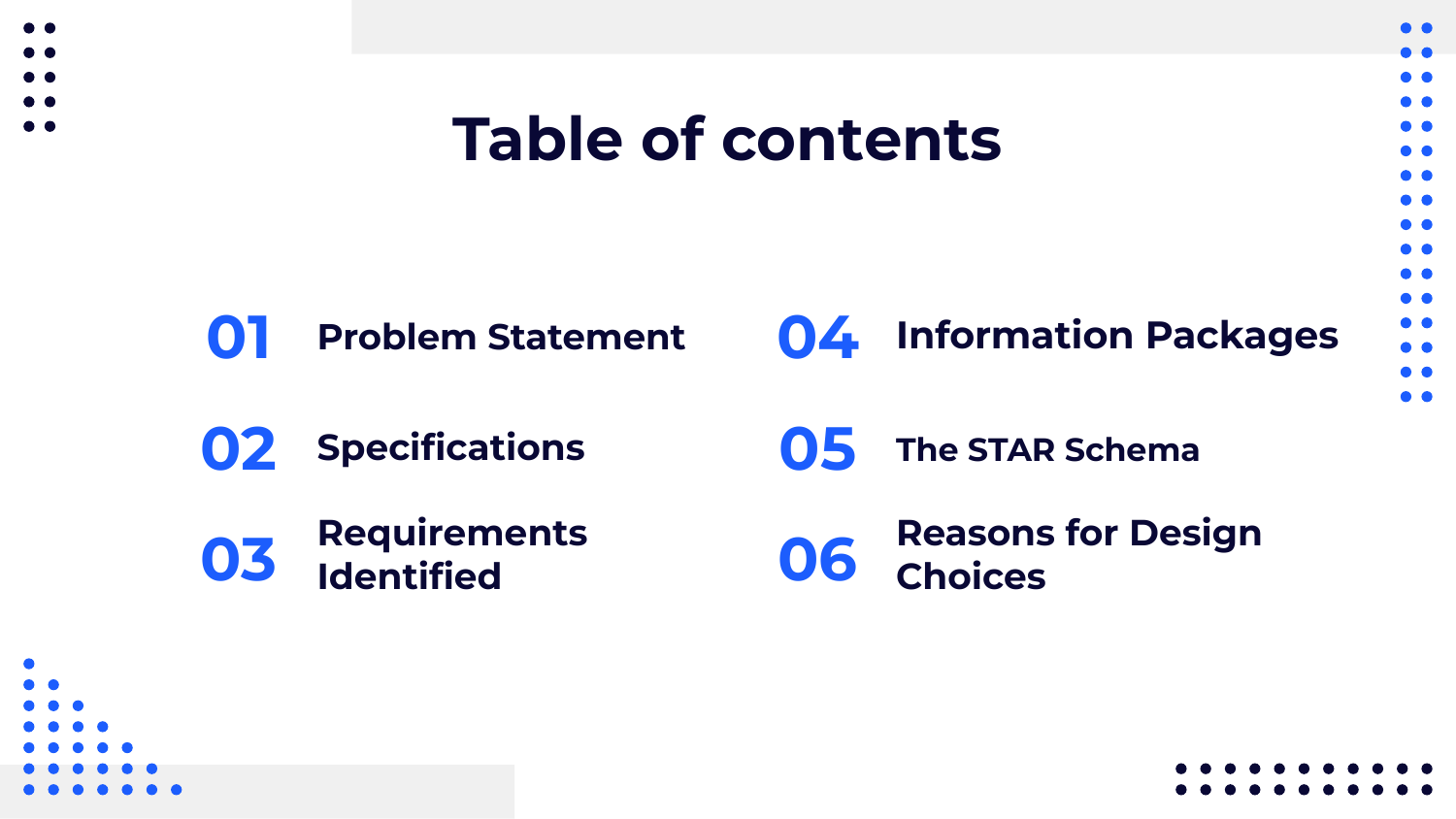

# Table of contents
Information Packages
Problem Statement
04
01
05
02
Specifications
The STAR Schema
06
03
Requirements Identified
Reasons for Design Choices